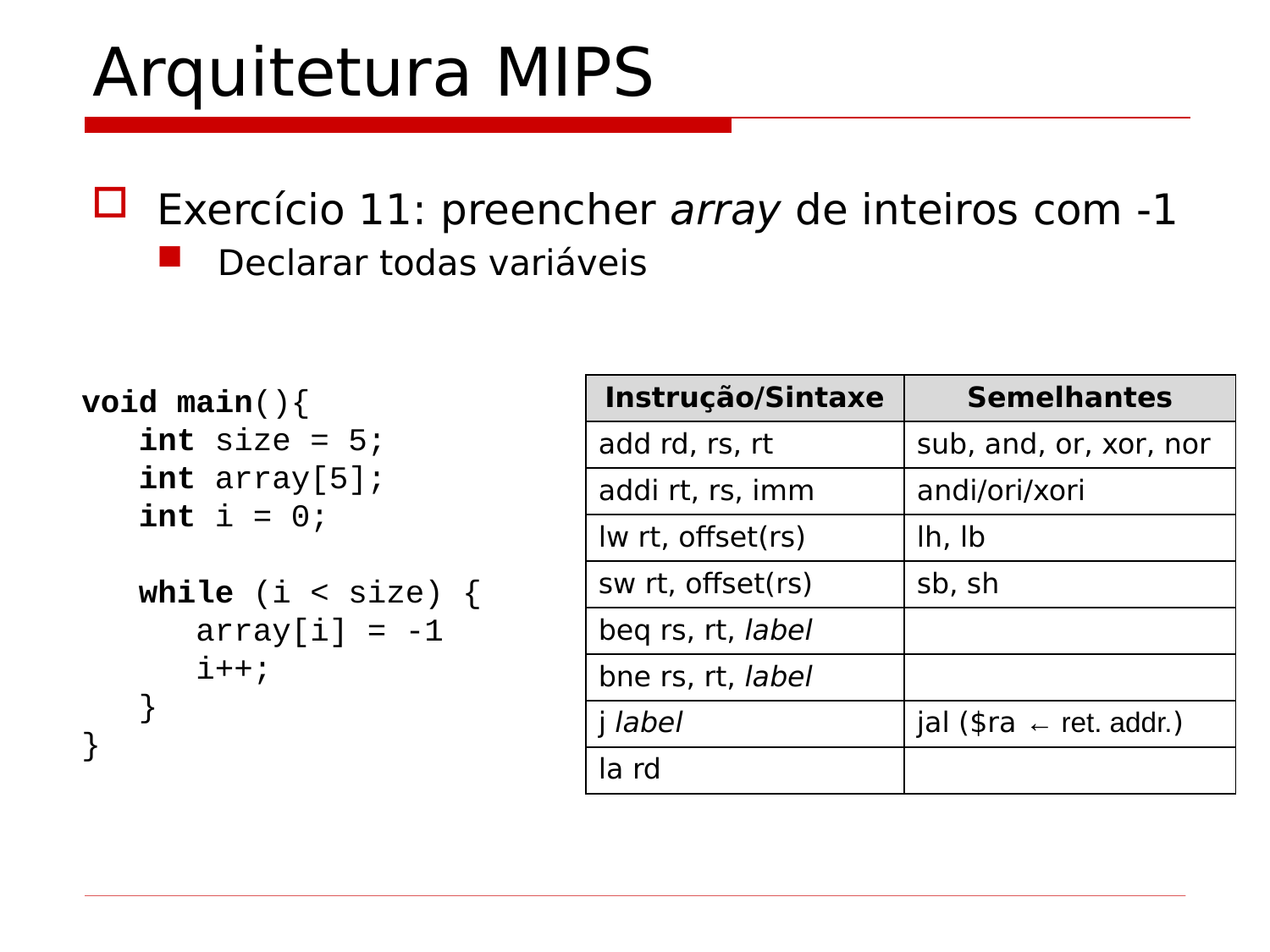

# Arquitetura MIPS
Exercício 11: preencher array de inteiros com -1
Declarar todas variáveis
void main(){
   int size = 5;
   int array[5];
   int i = 0;

   while (i < size) {
      array[i] = -1
      i++;
   }
}
| Instrução/Sintaxe | Semelhantes |
| --- | --- |
| add rd, rs, rt | sub, and, or, xor, nor |
| addi rt, rs, imm | andi/ori/xori |
| lw rt, offset(rs) | lh, lb |
| sw rt, offset(rs) | sb, sh |
| beq rs, rt, label |  |
| bne rs, rt, label |  |
| j label | jal ($ra ← ret. addr.) |
| la rd |  |